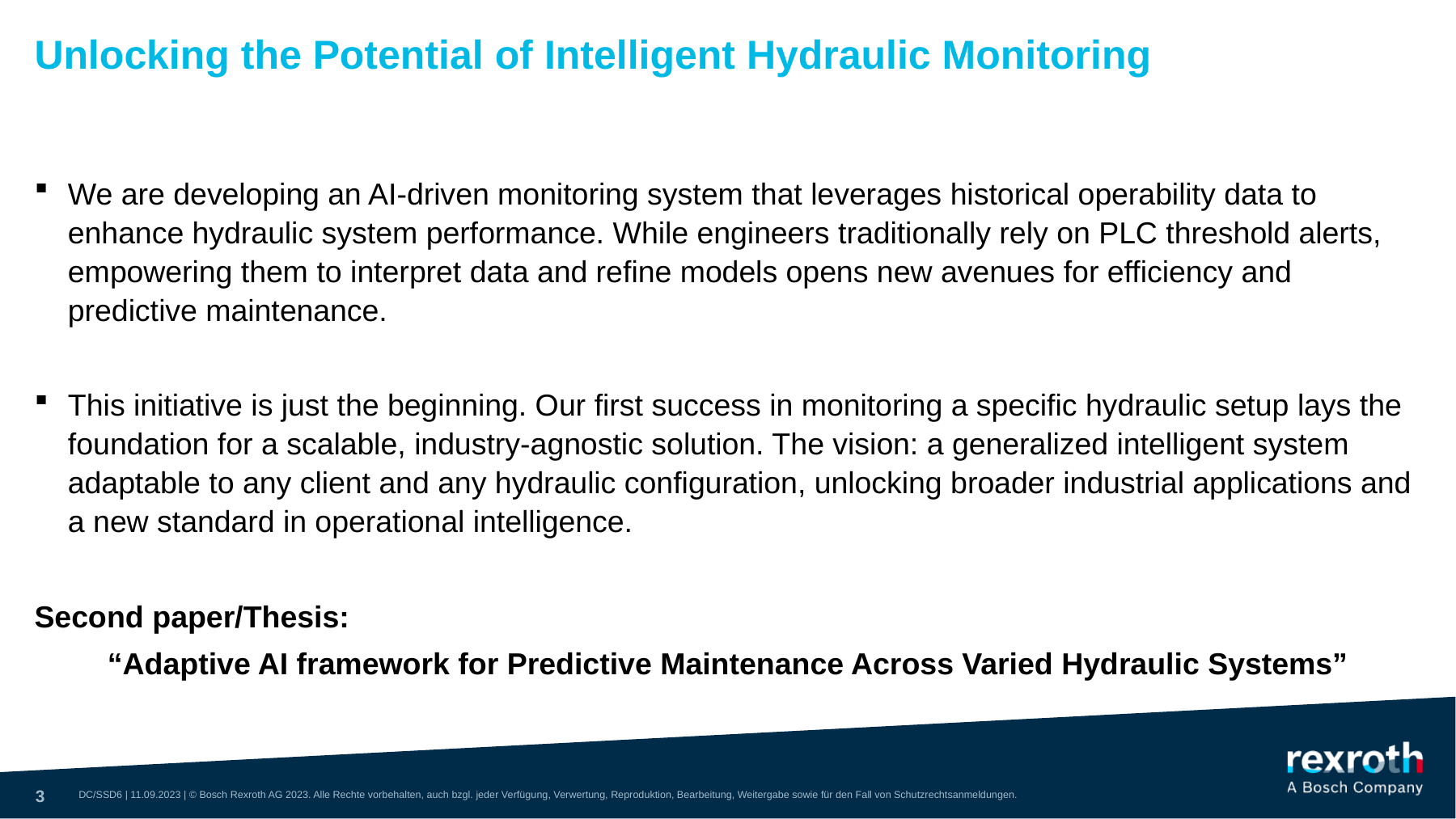

Unlocking the Potential of Intelligent Hydraulic Monitoring
We are developing an AI-driven monitoring system that leverages historical operability data to enhance hydraulic system performance. While engineers traditionally rely on PLC threshold alerts, empowering them to interpret data and refine models opens new avenues for efficiency and predictive maintenance.

This initiative is just the beginning. Our first success in monitoring a specific hydraulic setup lays the foundation for a scalable, industry-agnostic solution. The vision: a generalized intelligent system adaptable to any client and any hydraulic configuration, unlocking broader industrial applications and a new standard in operational intelligence.

Second paper/Thesis:
“Adaptive AI framework for Predictive Maintenance Across Varied Hydraulic Systems”
3